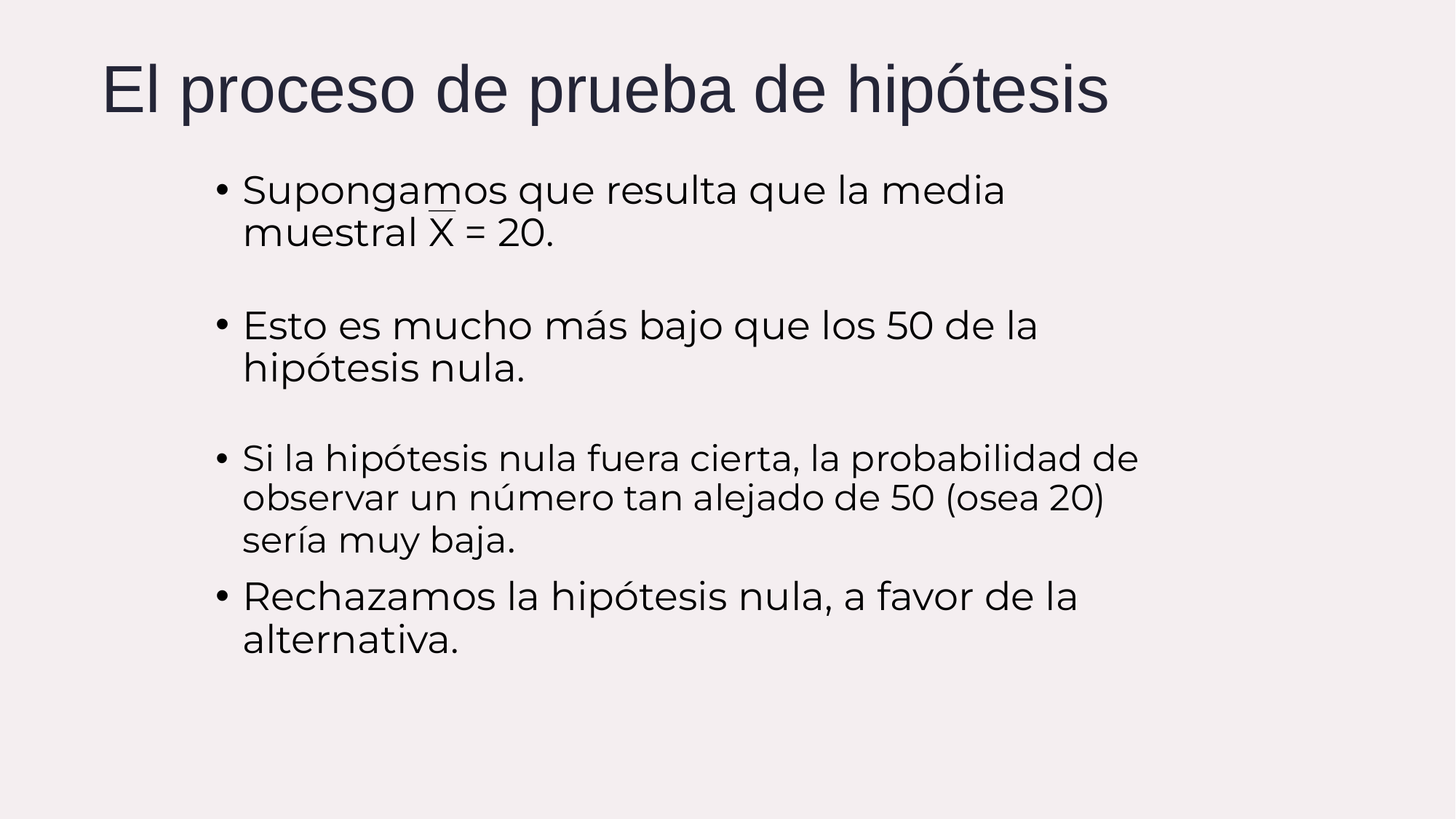

El proceso de prueba de hipótesis
Supongamos que resulta que la media muestral X = 20.

Esto es mucho más bajo que los 50 de la hipótesis nula.

Si la hipótesis nula fuera cierta, la probabilidad de observar un número tan alejado de 50 (osea 20) sería muy baja.
Rechazamos la hipótesis nula, a favor de la alternativa.